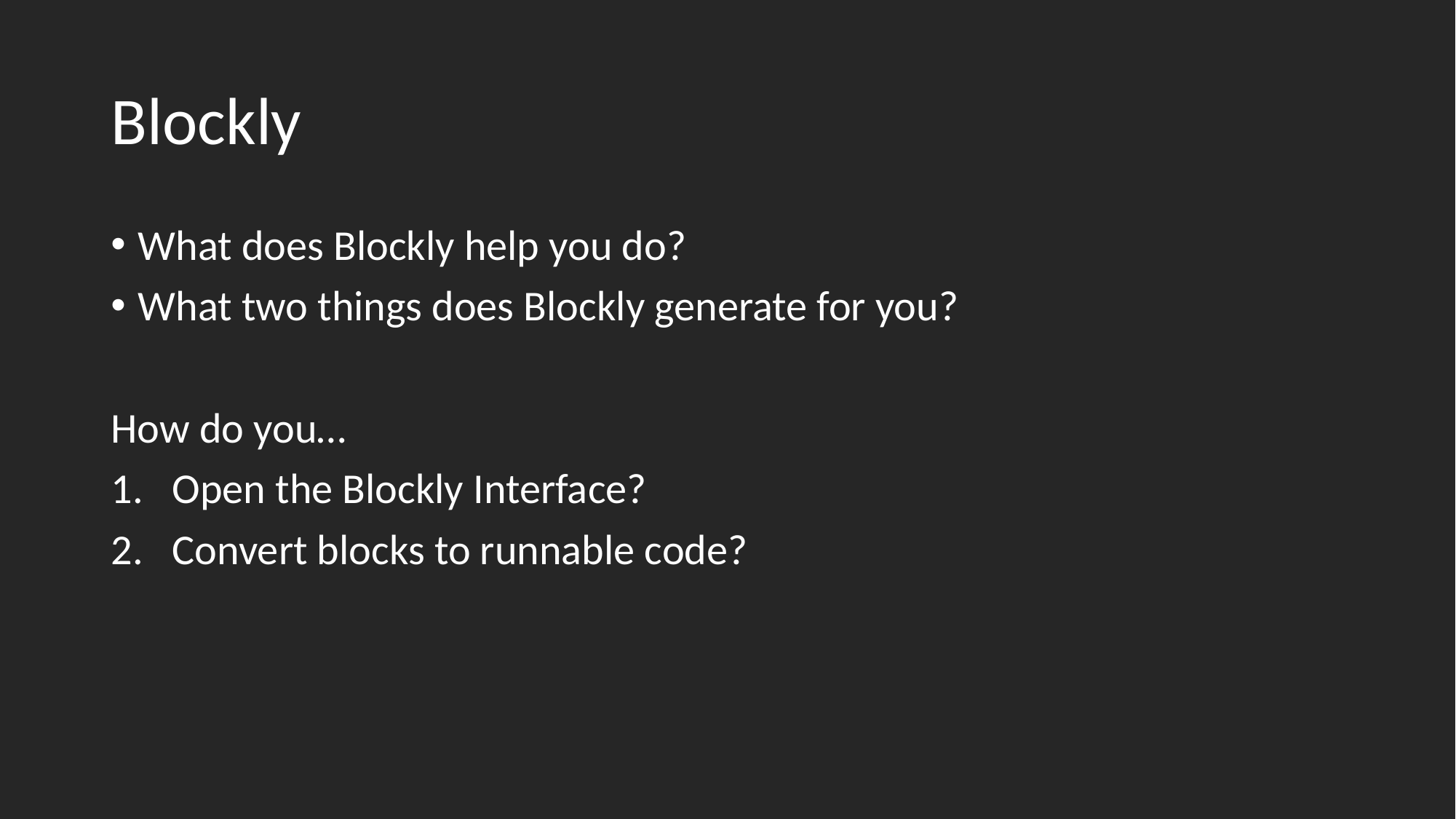

# Blockly
What does Blockly help you do?
What two things does Blockly generate for you?

How do you…
Open the Blockly Interface?
Convert blocks to runnable code?